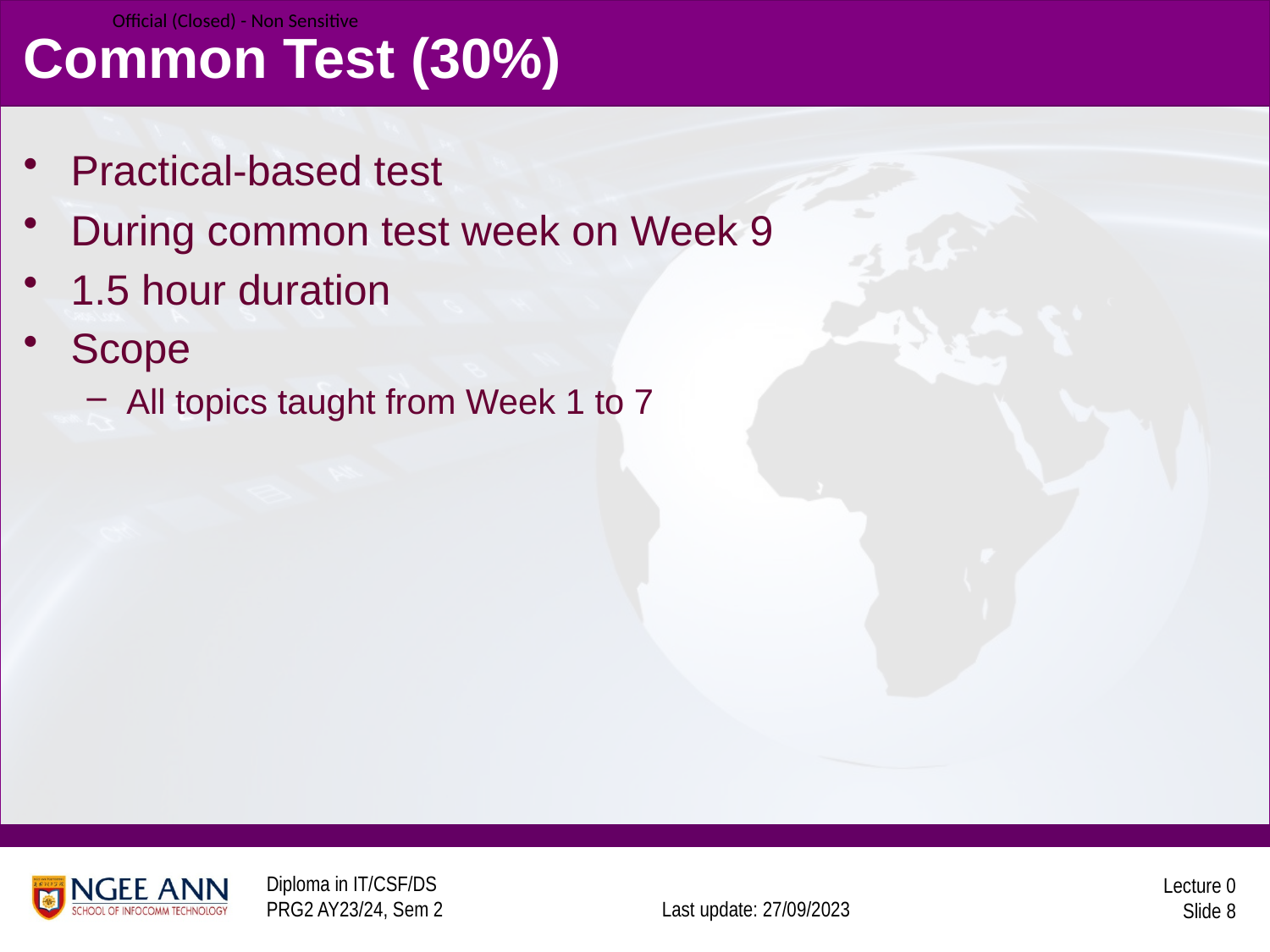

# Common Test (30%)
Practical-based test
During common test week on Week 9
1.5 hour duration
Scope
All topics taught from Week 1 to 7